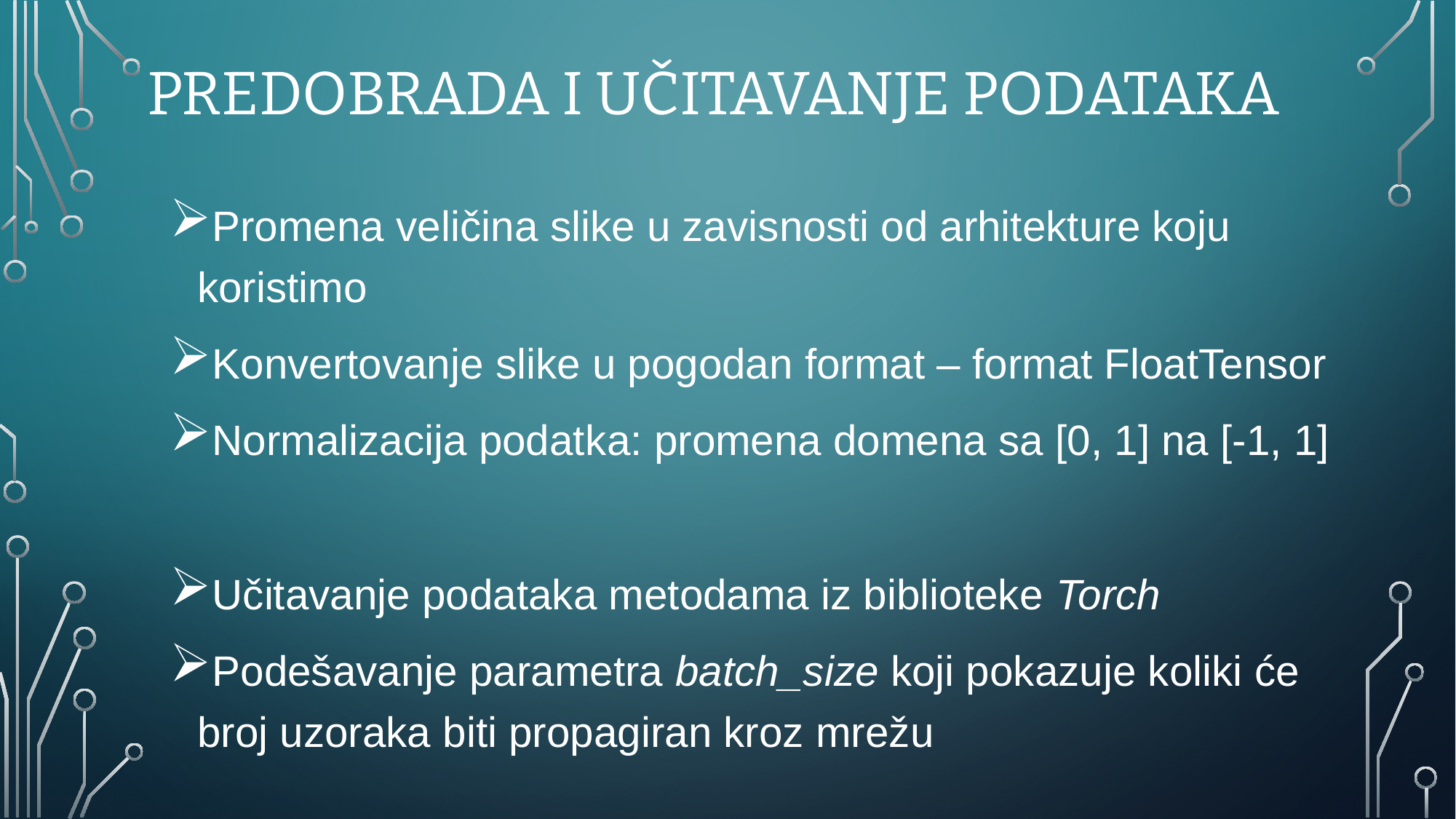

# Predobrada i učitavanje podataka
Promena veličina slike u zavisnosti od arhitekture koju koristimo
Konvertovanje slike u pogodan format – format FloatTensor
Normalizacija podatka: promena domena sa [0, 1] na [-1, 1]

Učitavanje podataka metodama iz biblioteke Torch
Podešavanje parametra batch_size koji pokazuje koliki će broj uzoraka biti propagiran kroz mrežu